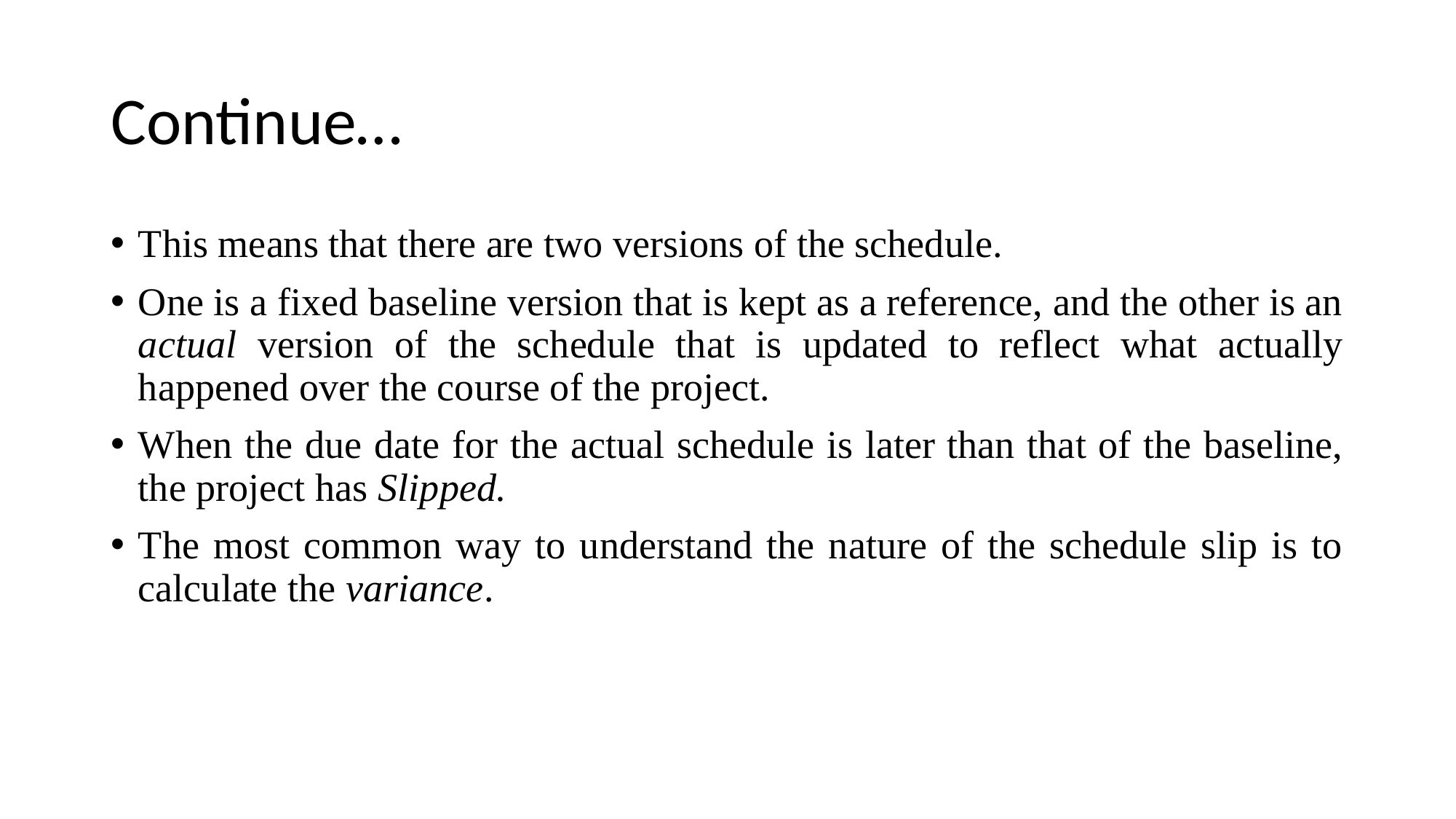

# Continue…
This means that there are two versions of the schedule.
One is a fixed baseline version that is kept as a reference, and the other is an actual version of the schedule that is updated to reflect what actually happened over the course of the project.
When the due date for the actual schedule is later than that of the baseline, the project has Slipped.
The most common way to understand the nature of the schedule slip is to calculate the variance.